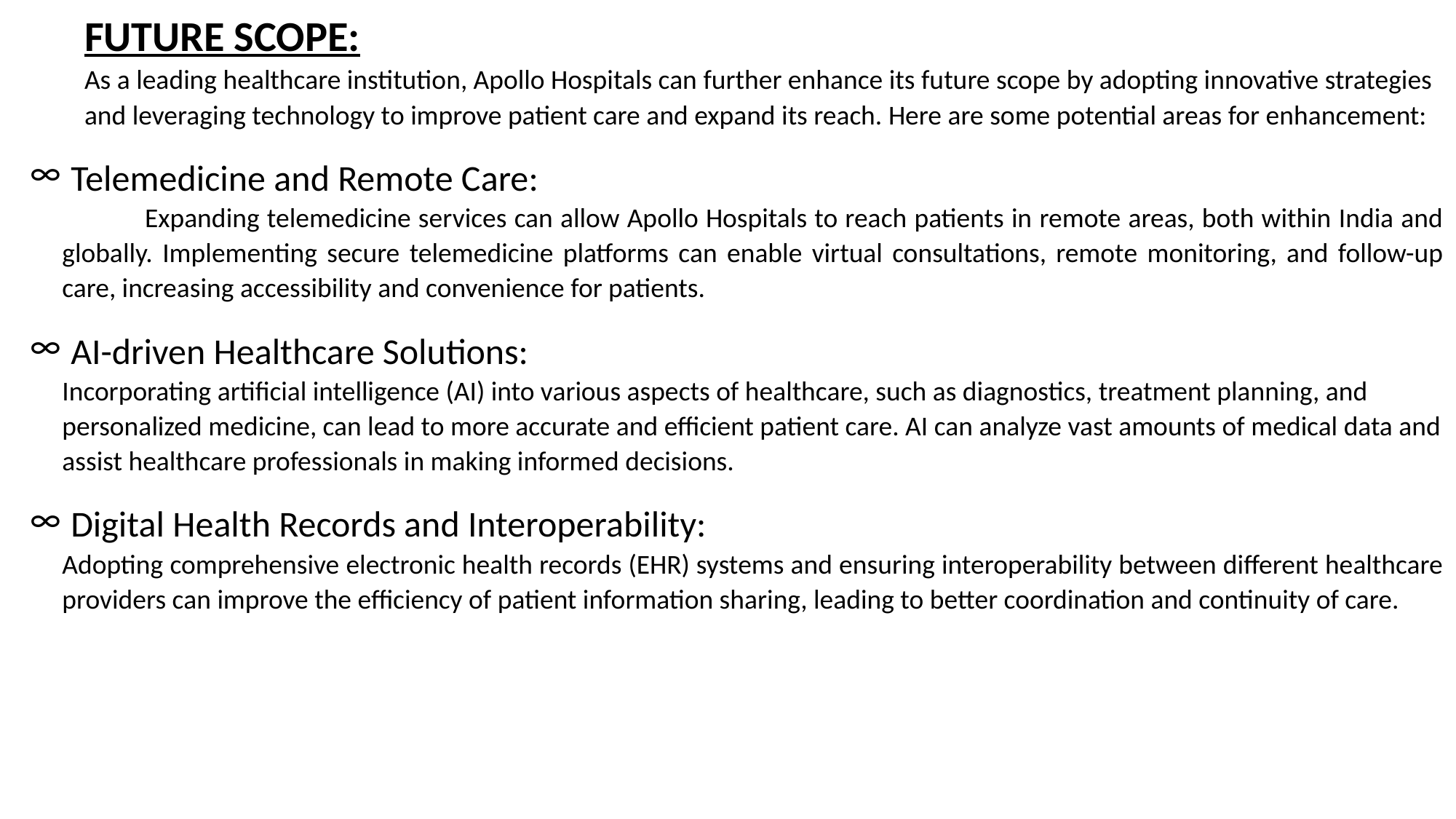

FUTURE SCOPE:
As a leading healthcare institution, Apollo Hospitals can further enhance its future scope by adopting innovative strategies and leveraging technology to improve patient care and expand its reach. Here are some potential areas for enhancement:

Telemedicine and Remote Care:
 Expanding telemedicine services can allow Apollo Hospitals to reach patients in remote areas, both within India and globally. Implementing secure telemedicine platforms can enable virtual consultations, remote monitoring, and follow-up care, increasing accessibility and convenience for patients.

AI-driven Healthcare Solutions:
Incorporating artificial intelligence (AI) into various aspects of healthcare, such as diagnostics, treatment planning, and personalized medicine, can lead to more accurate and efficient patient care. AI can analyze vast amounts of medical data and assist healthcare professionals in making informed decisions.

Digital Health Records and Interoperability:
Adopting comprehensive electronic health records (EHR) systems and ensuring interoperability between different healthcare providers can improve the efficiency of patient information sharing, leading to better coordination and continuity of care.